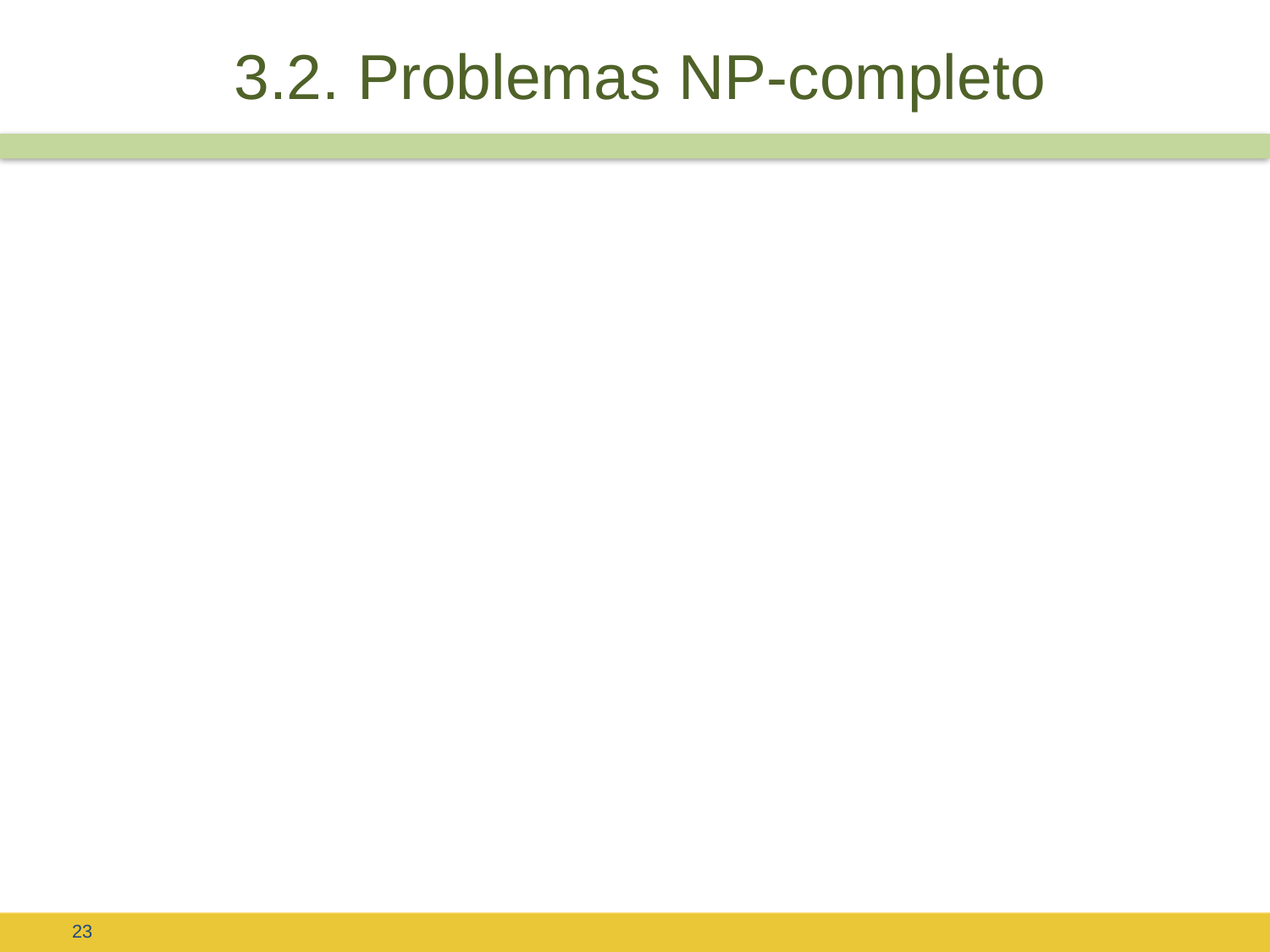

# 3.2. Problemas NP-completo
En teoría de la complejidad computacional, la clase de complejidad NP-completo es el subconjunto de los problemas de decisión en NP tal que todo problema en NP se puede reducir en cada uno de los problemas de NP-completo.

Se puede decir que los problemas de NP-completo son los problemas más difíciles de NP y muy probablemente no formen parte de la clase de complejidad P.

La razón es que de tenerse una solución polinómica para un problema de NP-completo, todos los problemas de NP tendrían también una solución en tiempo polinómico.